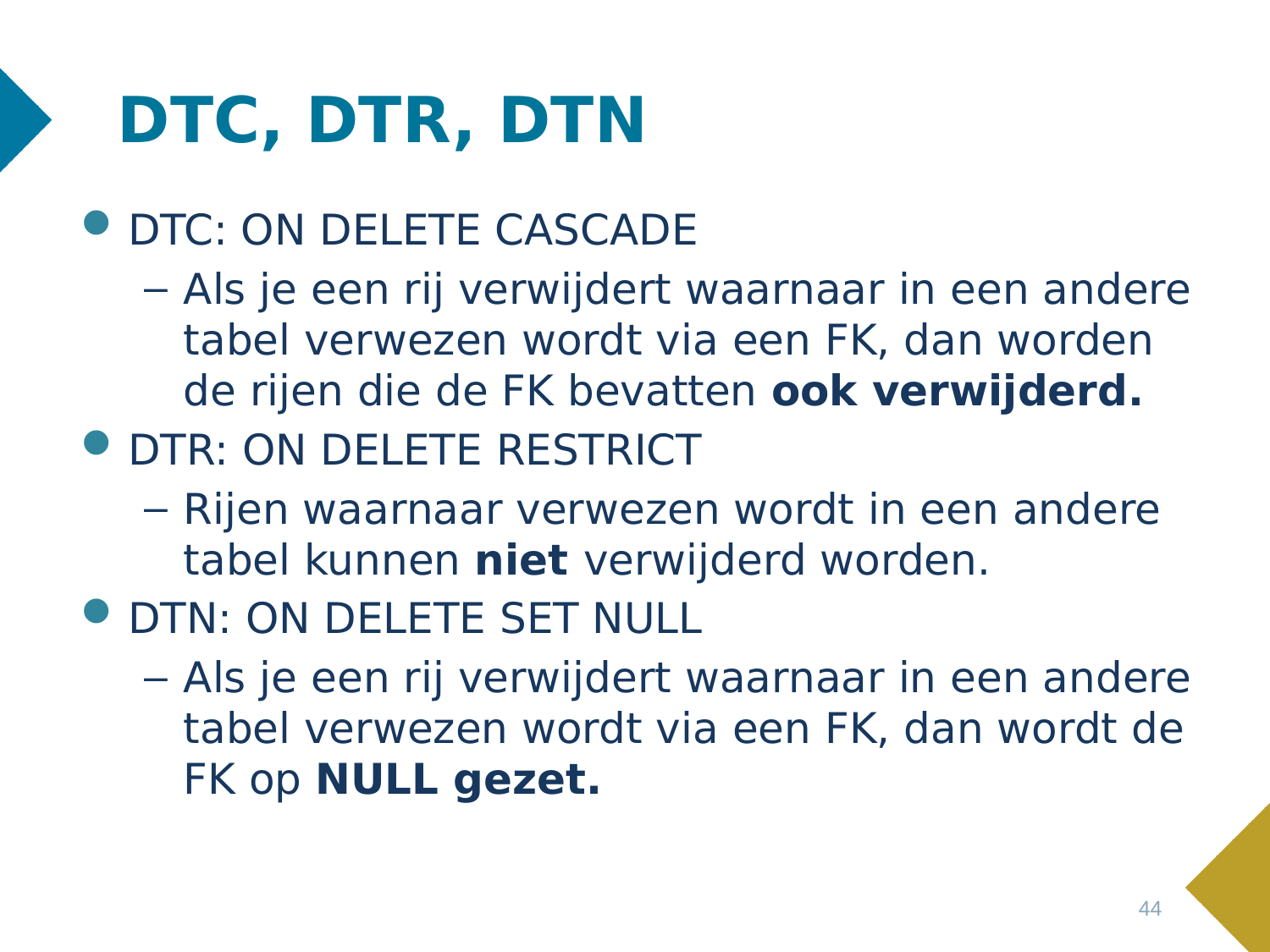

# DTC, DTR, DTN
DTC: ON DELETE CASCADE
Als je een rij verwijdert waarnaar in een andere tabel verwezen wordt via een FK, dan worden de rijen die de FK bevatten ook verwijderd.
DTR: ON DELETE RESTRICT
Rijen waarnaar verwezen wordt in een andere tabel kunnen niet verwijderd worden.
DTN: ON DELETE SET NULL
Als je een rij verwijdert waarnaar in een andere tabel verwezen wordt via een FK, dan wordt de FK op NULL gezet.

44